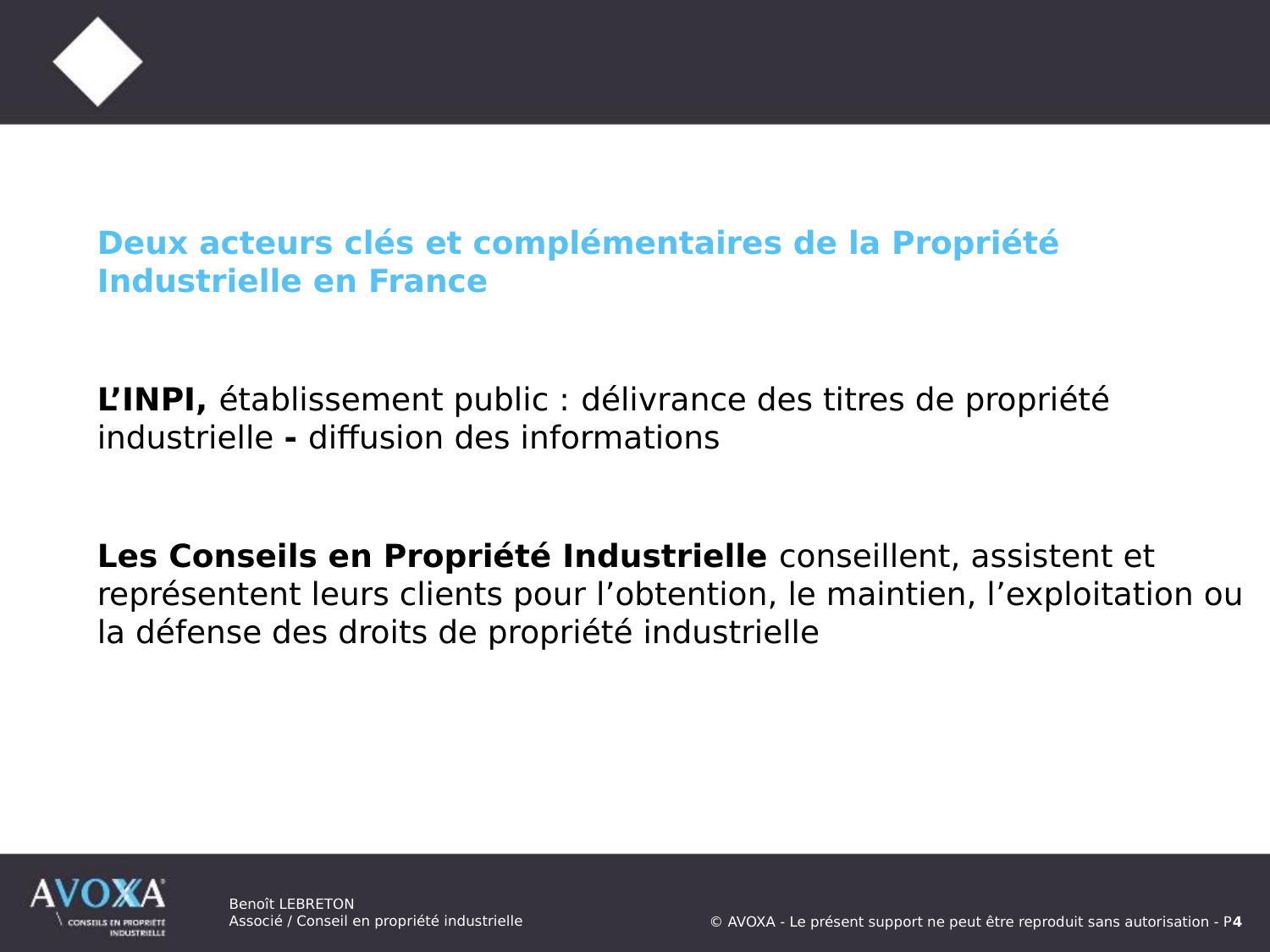

Deux acteurs clés et complémentaires de la Propriété Industrielle en France

L’INPI, établissement public : délivrance des titres de propriété industrielle - diffusion des informations

Les Conseils en Propriété Industrielle conseillent, assistent et représentent leurs clients pour l’obtention, le maintien, l’exploitation ou la défense des droits de propriété industrielle